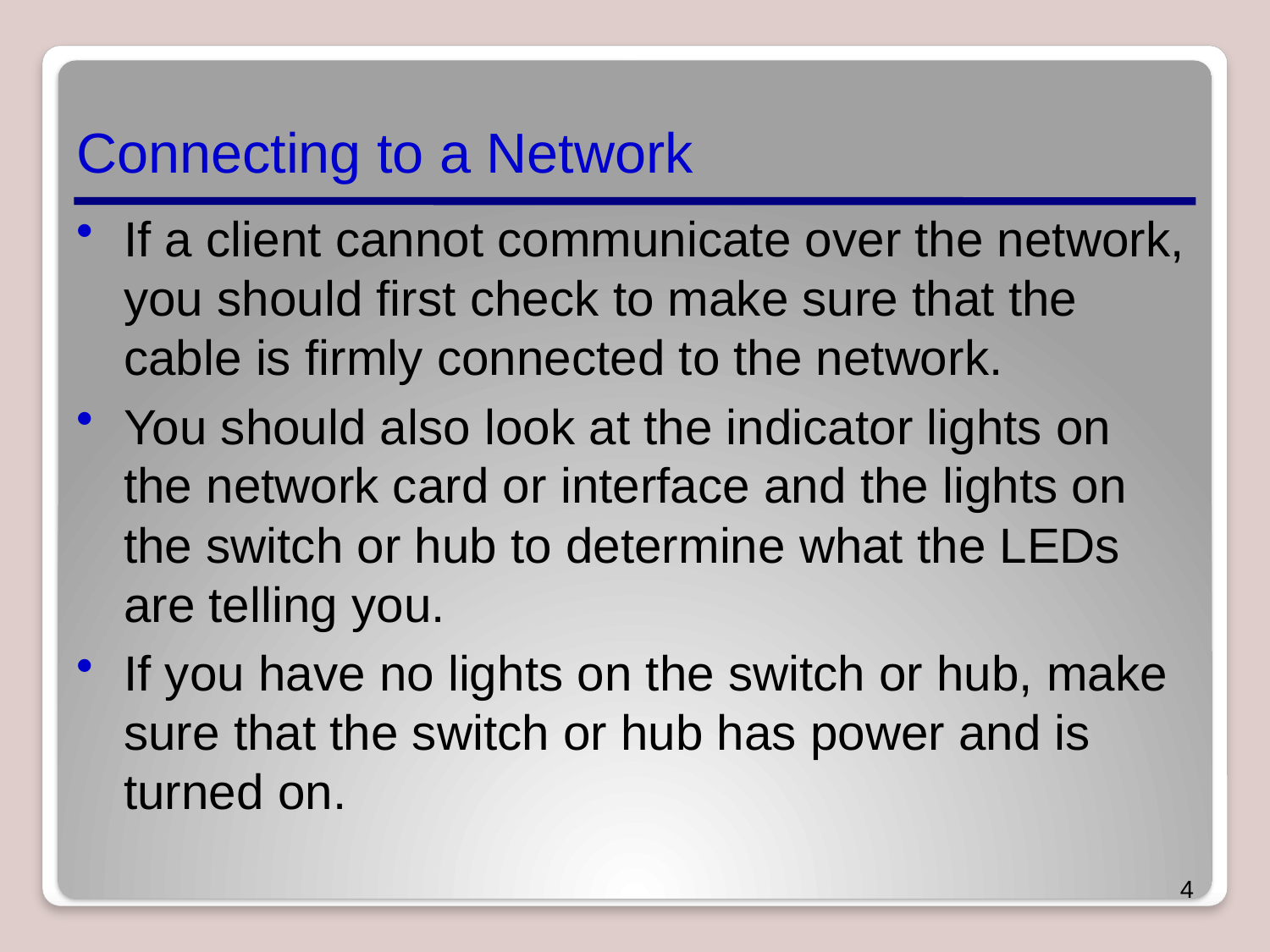

# Connecting to a Network
If a client cannot communicate over the network, you should first check to make sure that the cable is firmly connected to the network.
You should also look at the indicator lights on the network card or interface and the lights on the switch or hub to determine what the LEDs are telling you.
If you have no lights on the switch or hub, make sure that the switch or hub has power and is turned on.

4